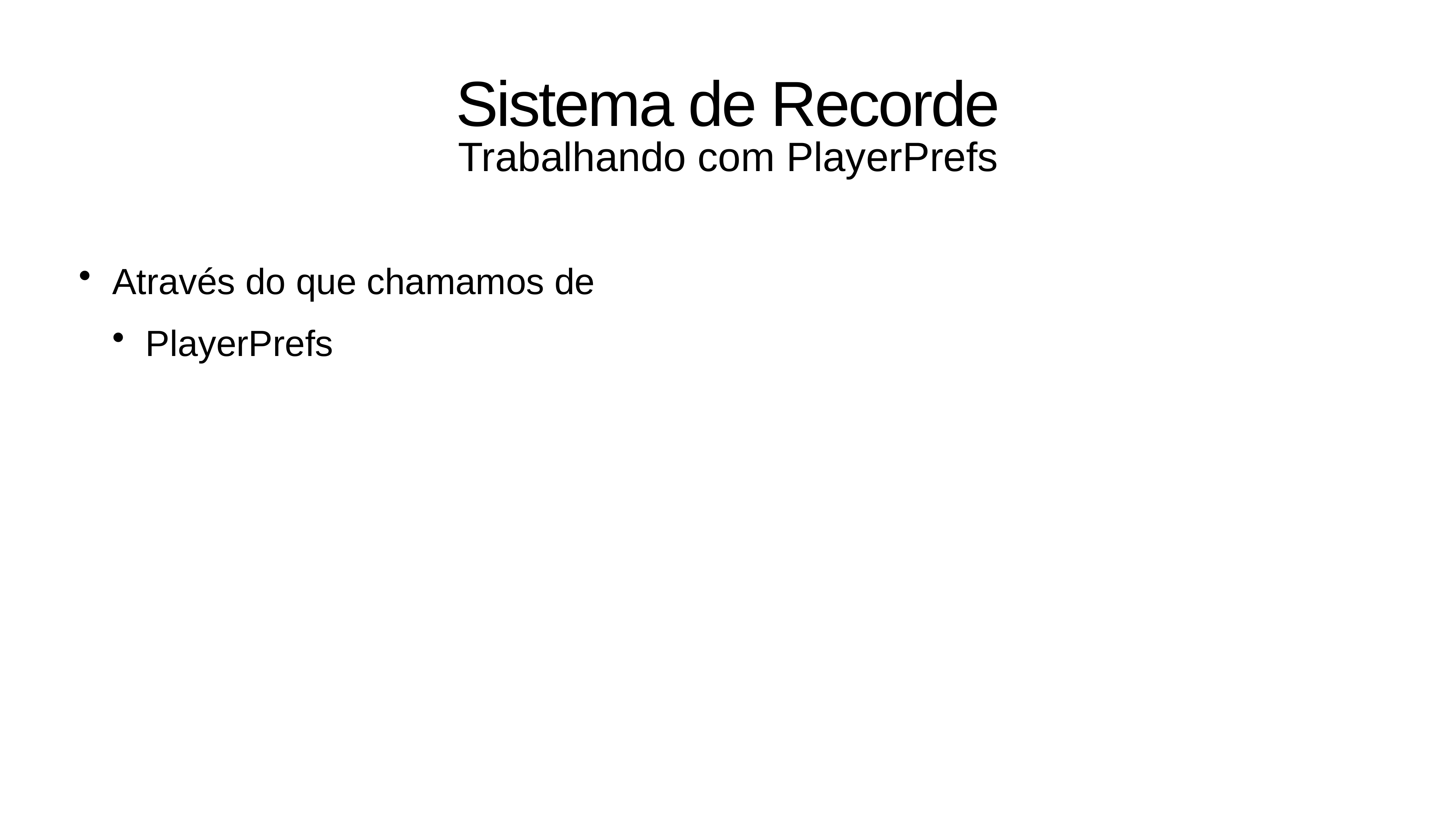

# Sistema de Recorde
Trabalhando com PlayerPrefs
Através do que chamamos de
PlayerPrefs